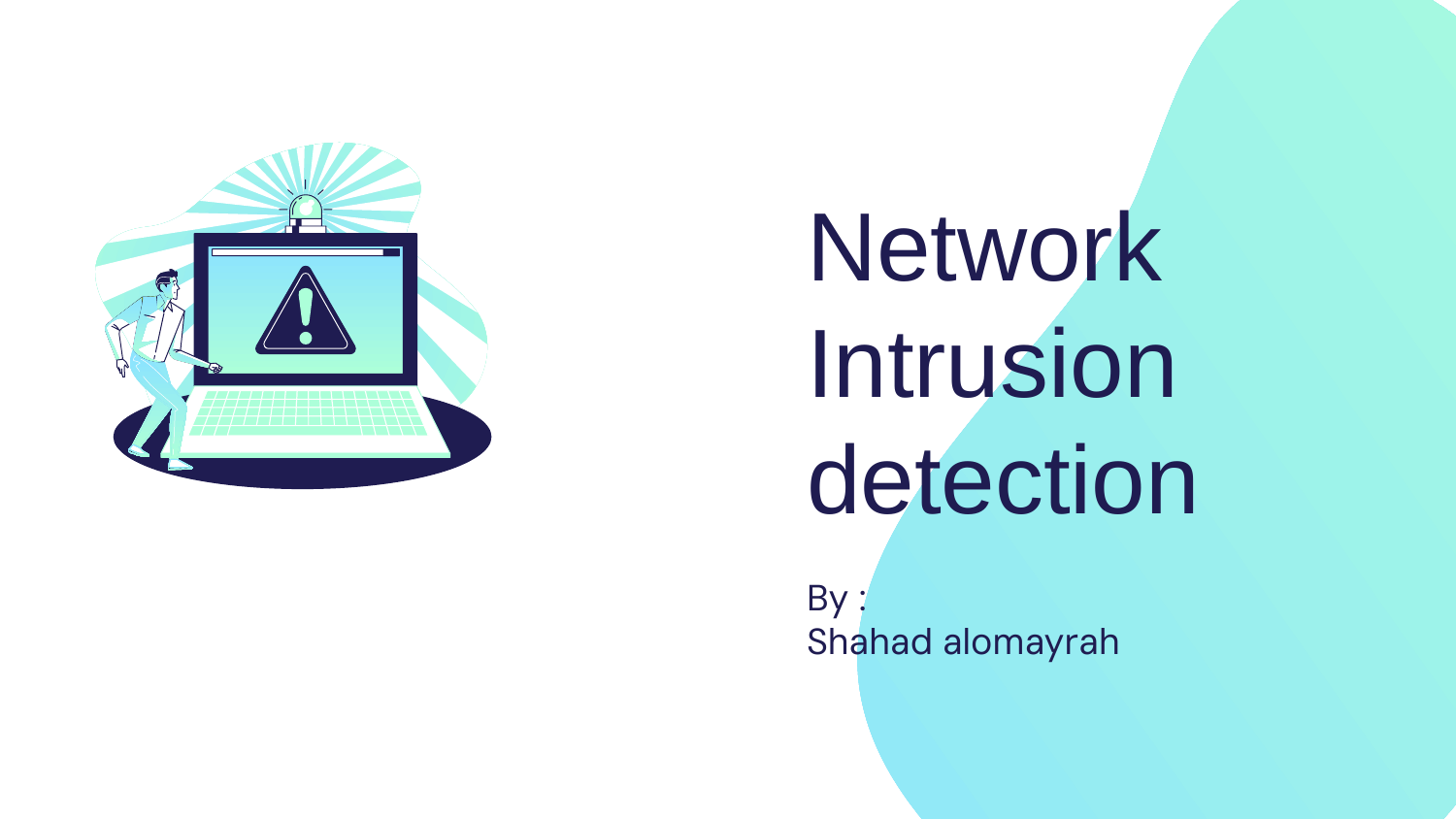

# Network Intrusion detection

By :
Shahad alomayrah